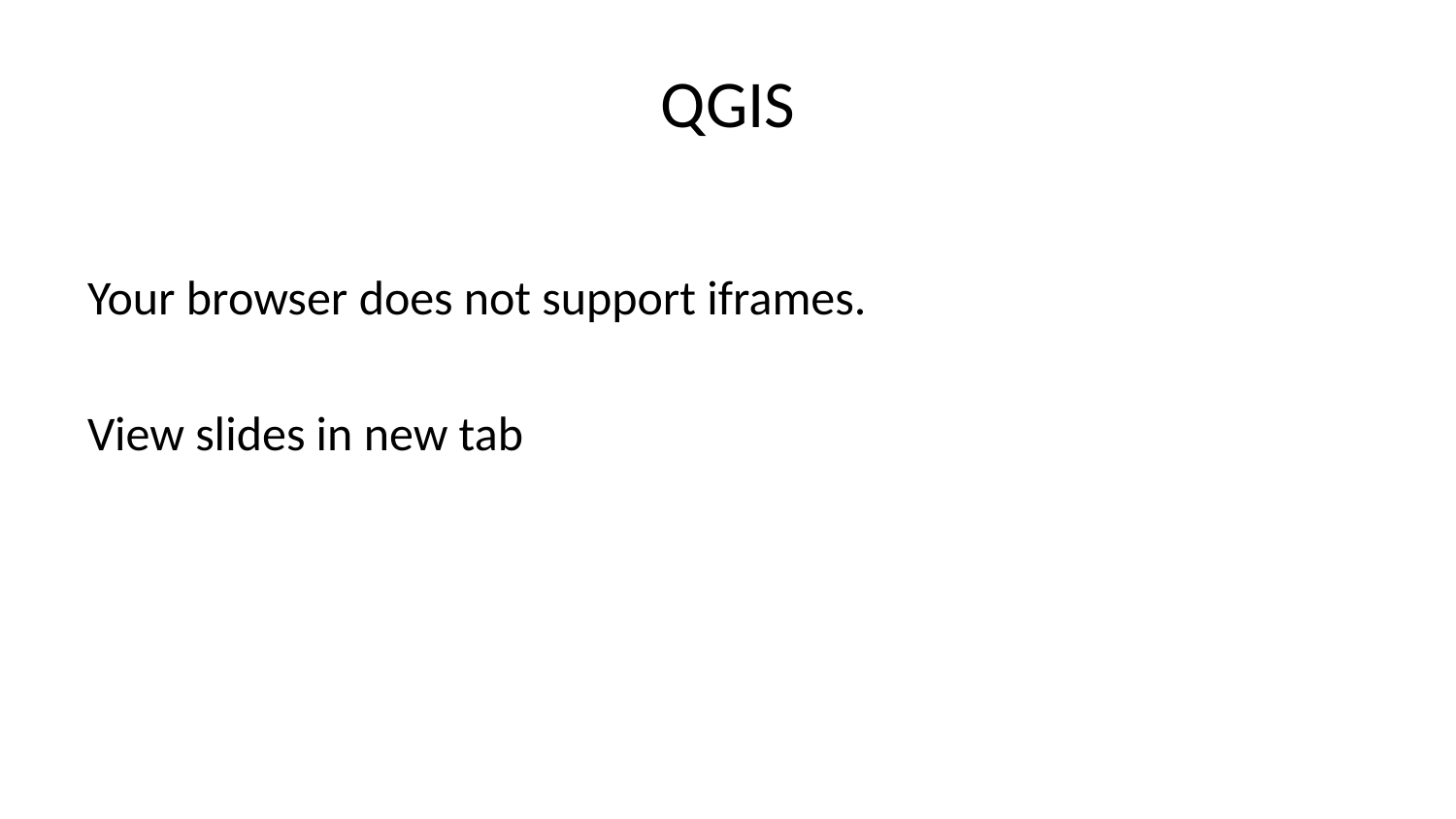

# QGIS

Your browser does not support iframes.

View slides in new tab